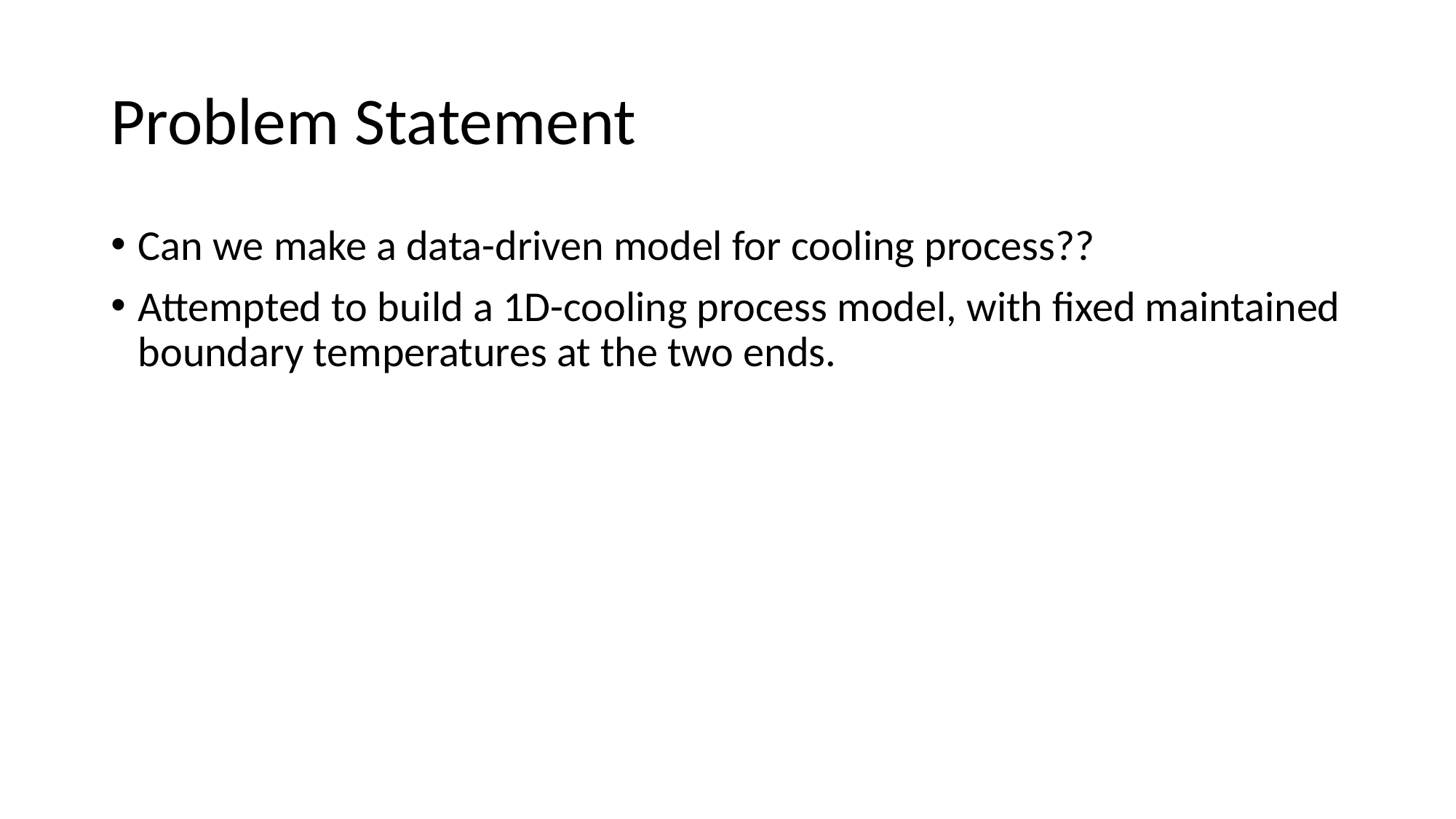

# Problem Statement
Can we make a data-driven model for cooling process??
Attempted to build a 1D-cooling process model, with fixed maintained boundary temperatures at the two ends.